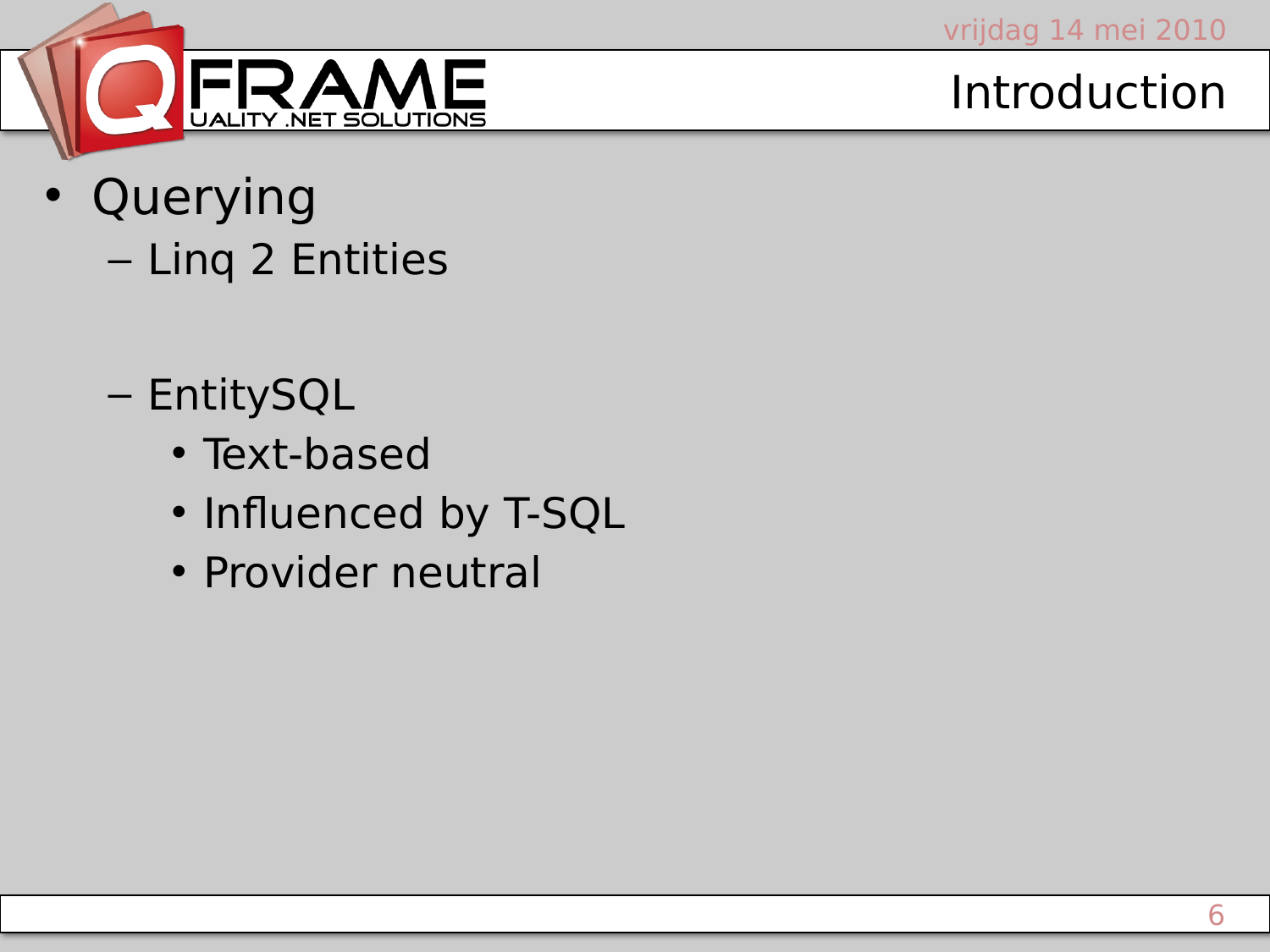

vrijdag 14 mei 2010
# Introduction
Querying
Linq 2 Entities

EntitySQL
Text-based
Influenced by T-SQL
Provider neutral

6